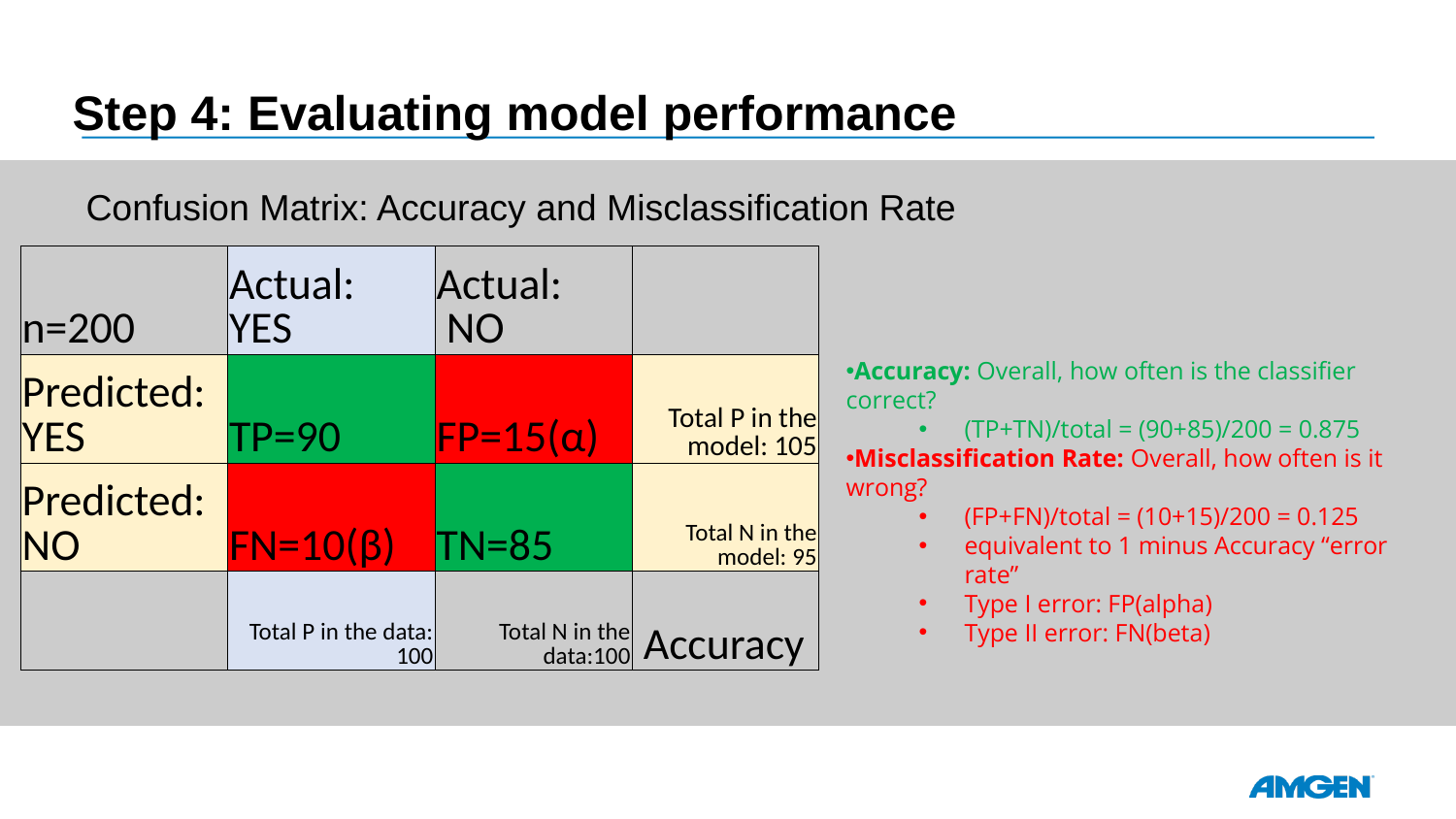

# Step 4: Evaluating model performance
Confusion Matrix: Accuracy and Misclassification Rate
| n=200 | Actual: YES | Actual: NO |  |
| --- | --- | --- | --- |
| Predicted: YES | TP=90 | FP=15(α) | Total P in the model: 105 |
| Predicted: NO | FN=10(β) | TN=85 | Total N in the model: 95 |
|  | Total P in the data: 100 | Total N in the data:100 | Accuracy |
Accuracy: Overall, how often is the classifier correct?
(TP+TN)/total = (90+85)/200 = 0.875
Misclassification Rate: Overall, how often is it wrong?
(FP+FN)/total = (10+15)/200 = 0.125
equivalent to 1 minus Accuracy “error rate”
Type I error: FP(alpha)
Type II error: FN(beta)